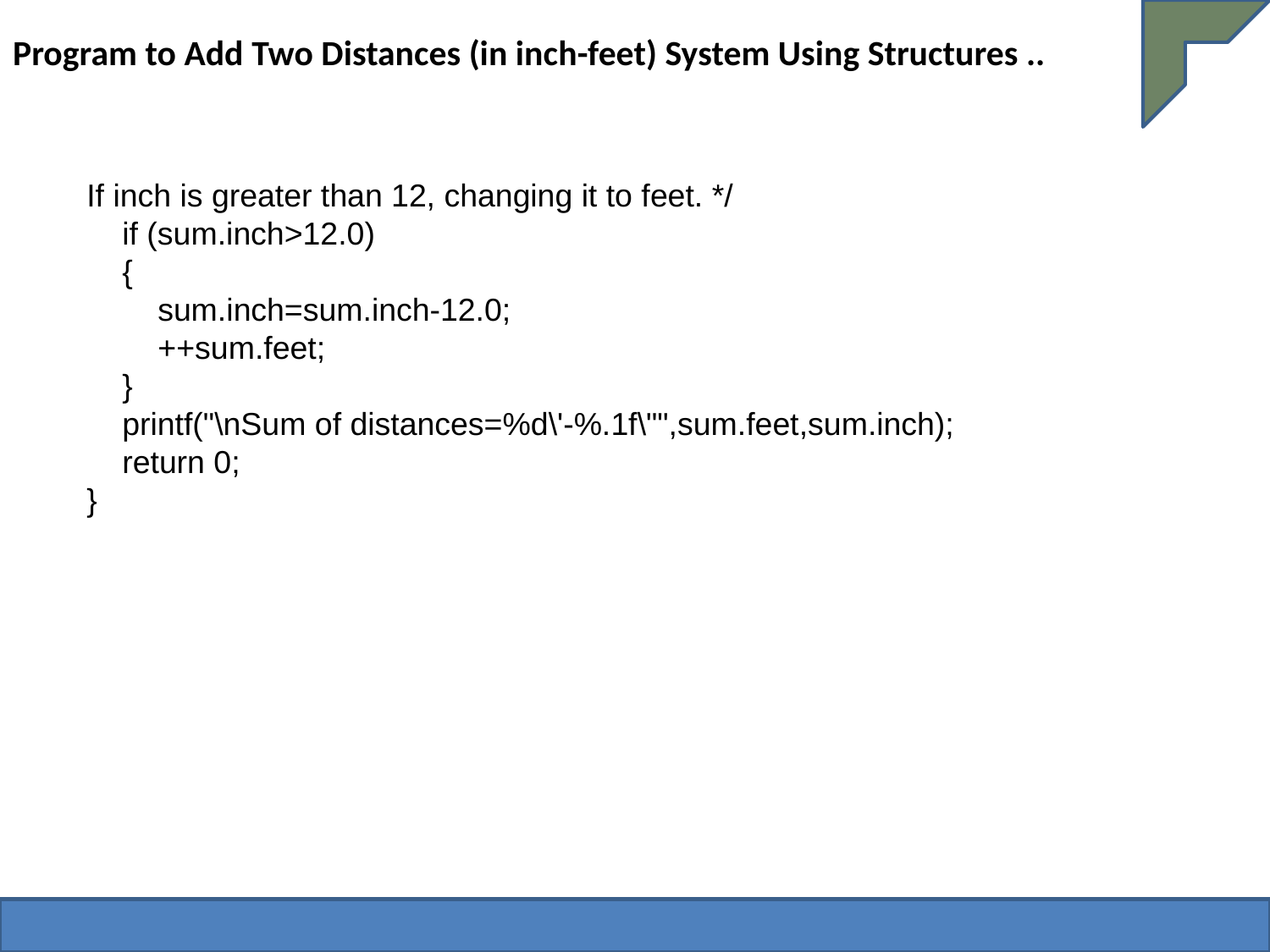

# Program to Add Two Distances (in inch-feet) System Using Structures ..
If inch is greater than 12, changing it to feet. */
    if (sum.inch>12.0)
    {
        sum.inch=sum.inch-12.0;
        ++sum.feet;
    }
    printf("\nSum of distances=%d\'-%.1f\"",sum.feet,sum.inch);
    return 0;
}